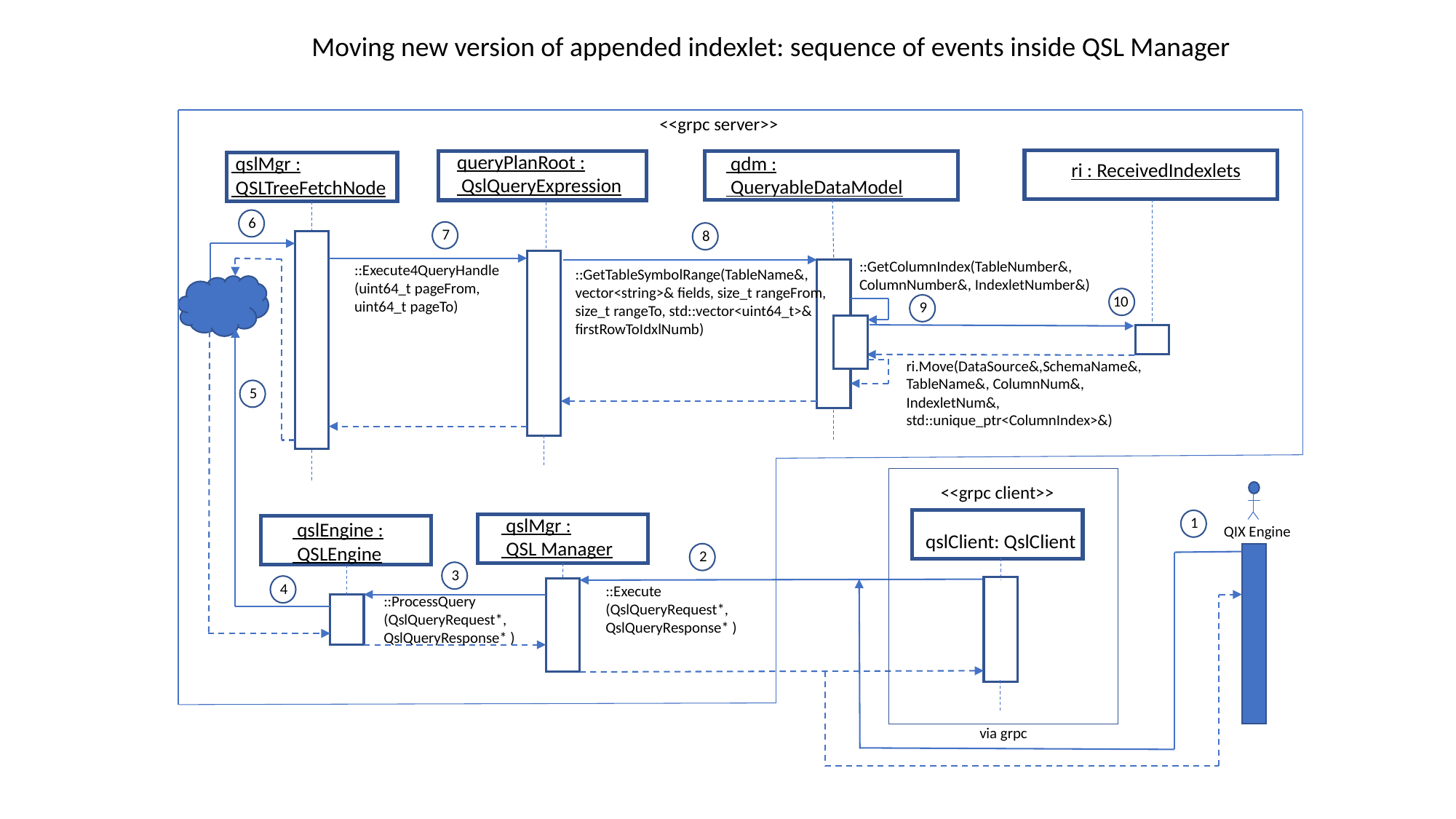

Moving new version of appended indexlet: sequence of events inside QSL Manager
<<grpc server>>
queryPlanRoot :
 QslQueryExpression
 qdm :
 QueryableDataModel
 qslMgr :
 QSLTreeFetchNode

ri : ReceivedIndexlets

6

7

8

::GetColumnIndex(TableNumber&,
ColumnNumber&, IndexletNumber&)
::Execute4QueryHandle
(uint64_t pageFrom,
uint64_t pageTo)
::GetTableSymbolRange(TableName&, vector<string>& fields, size_t rangeFrom, size_t rangeTo, std::vector<uint64_t>& firstRowToIdxlNumb)

10

9

ri.Move(DataSource&,SchemaName&, TableName&, ColumnNum&, IndexletNum&, std::unique_ptr<ColumnIndex>&)

5

<<grpc client>>

 qslMgr :
 QSL Manager
1

 qslEngine :
 QSLEngine

QIX Engine
qslClient: QslClient
2

3

4

::Execute
(QslQueryRequest*,
QslQueryResponse* )

::ProcessQuery
(QslQueryRequest*,
QslQueryResponse* )

via grpc